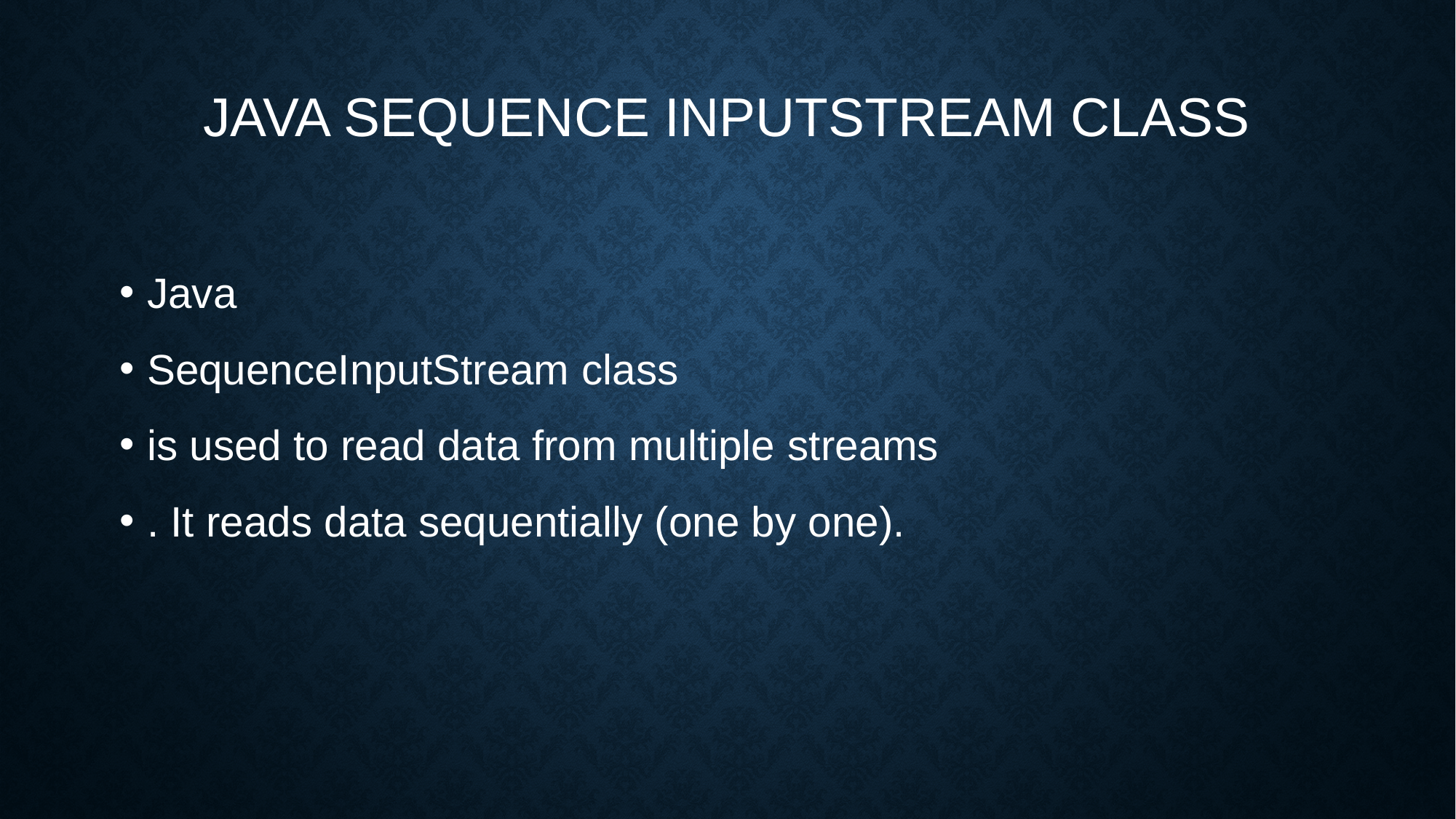

# Java Sequence InputStream Class
Java
SequenceInputStream class
is used to read data from multiple streams
. It reads data sequentially (one by one).